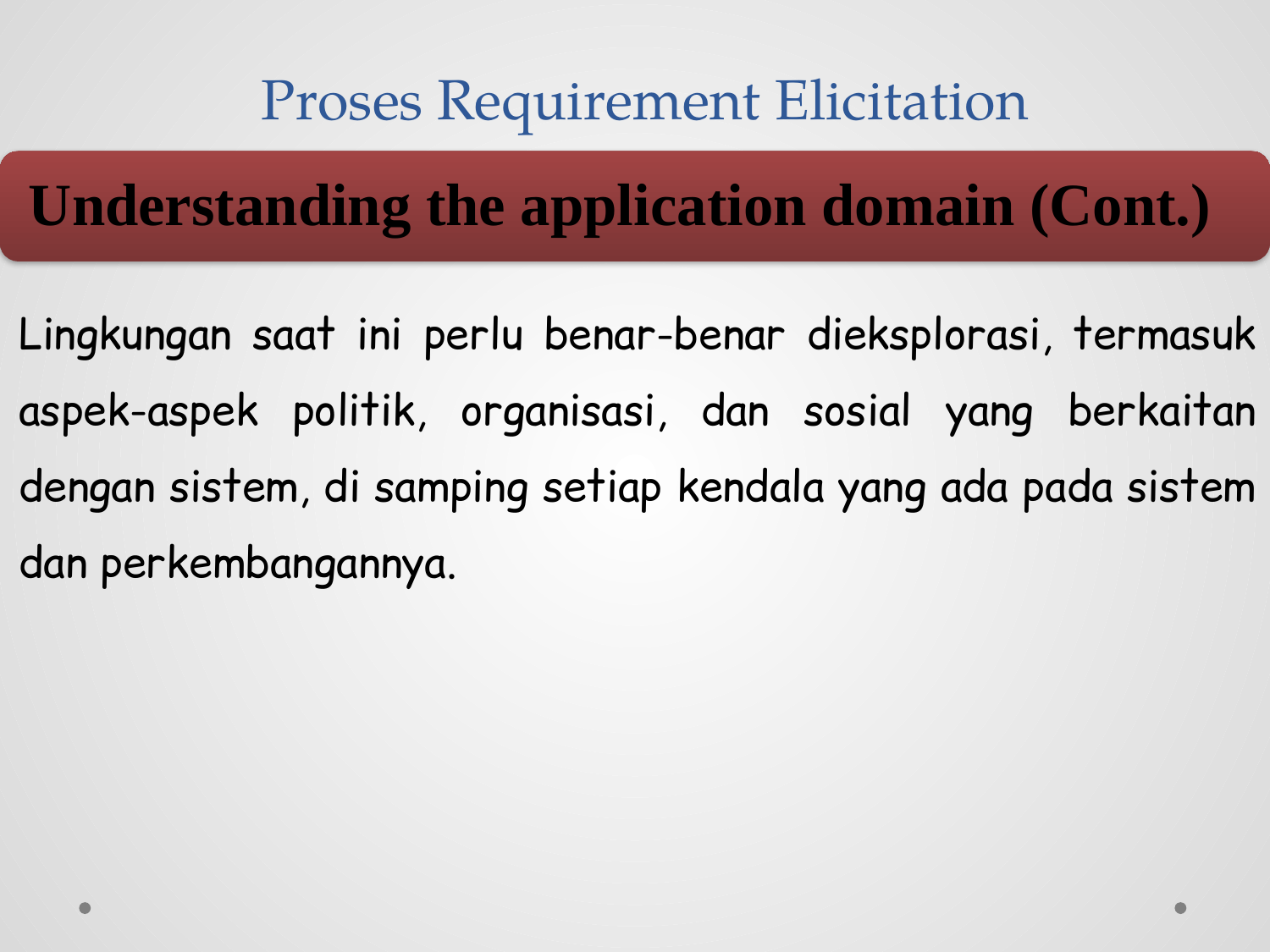

# Proses Requirement Elicitation
Understanding the application domain (Cont.)
Lingkungan saat ini perlu benar-benar dieksplorasi, termasuk aspek-aspek politik, organisasi, dan sosial yang berkaitan dengan sistem, di samping setiap kendala yang ada pada sistem dan perkembangannya.